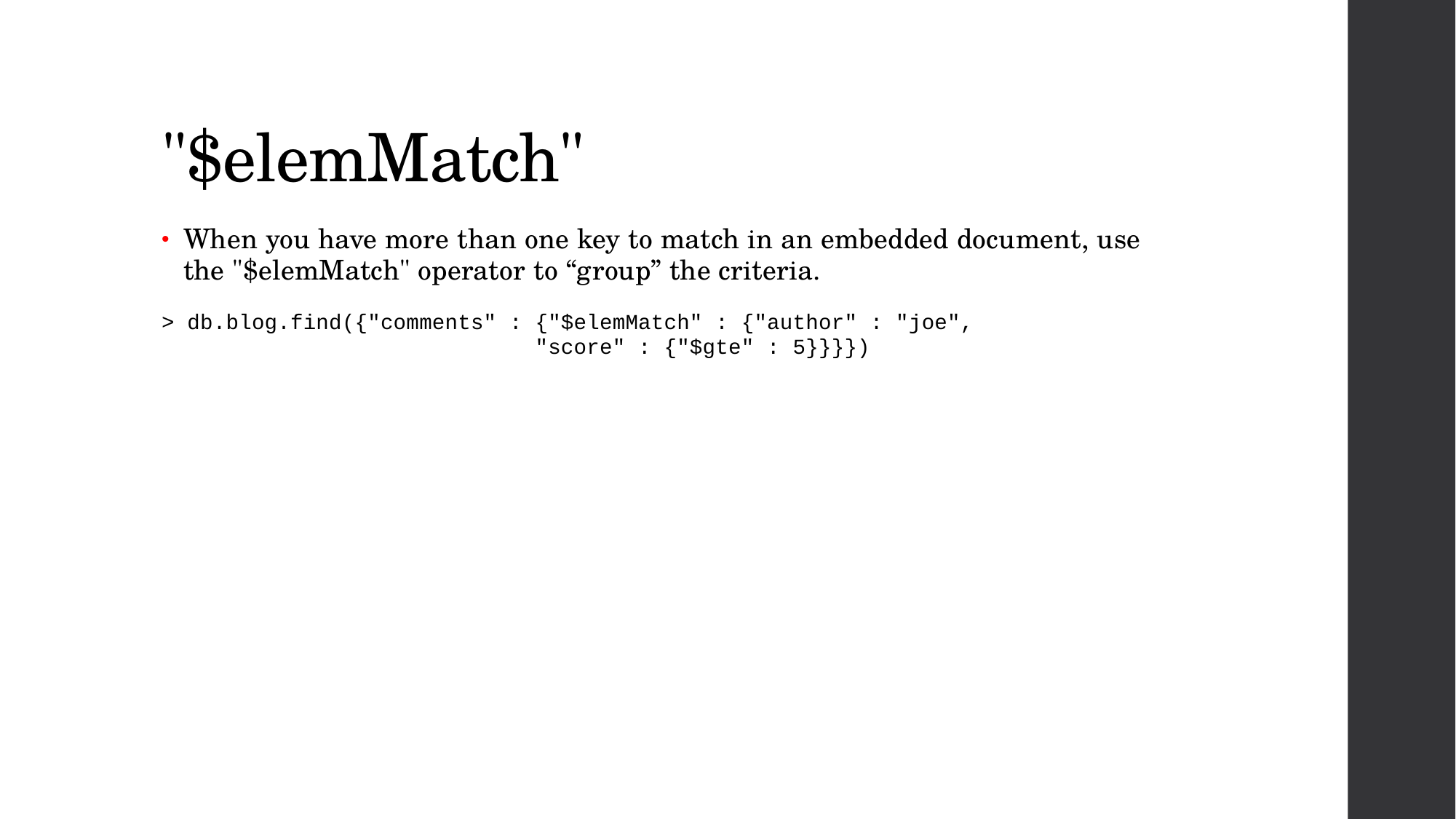

# "$elemMatch"
When you have more than one key to match in an embedded document, use the "$elemMatch" operator to “group” the criteria.
> db.blog.find({"comments" : {"$elemMatch" : {"author" : "joe",                                            "score" : {"$gte" : 5}}}})